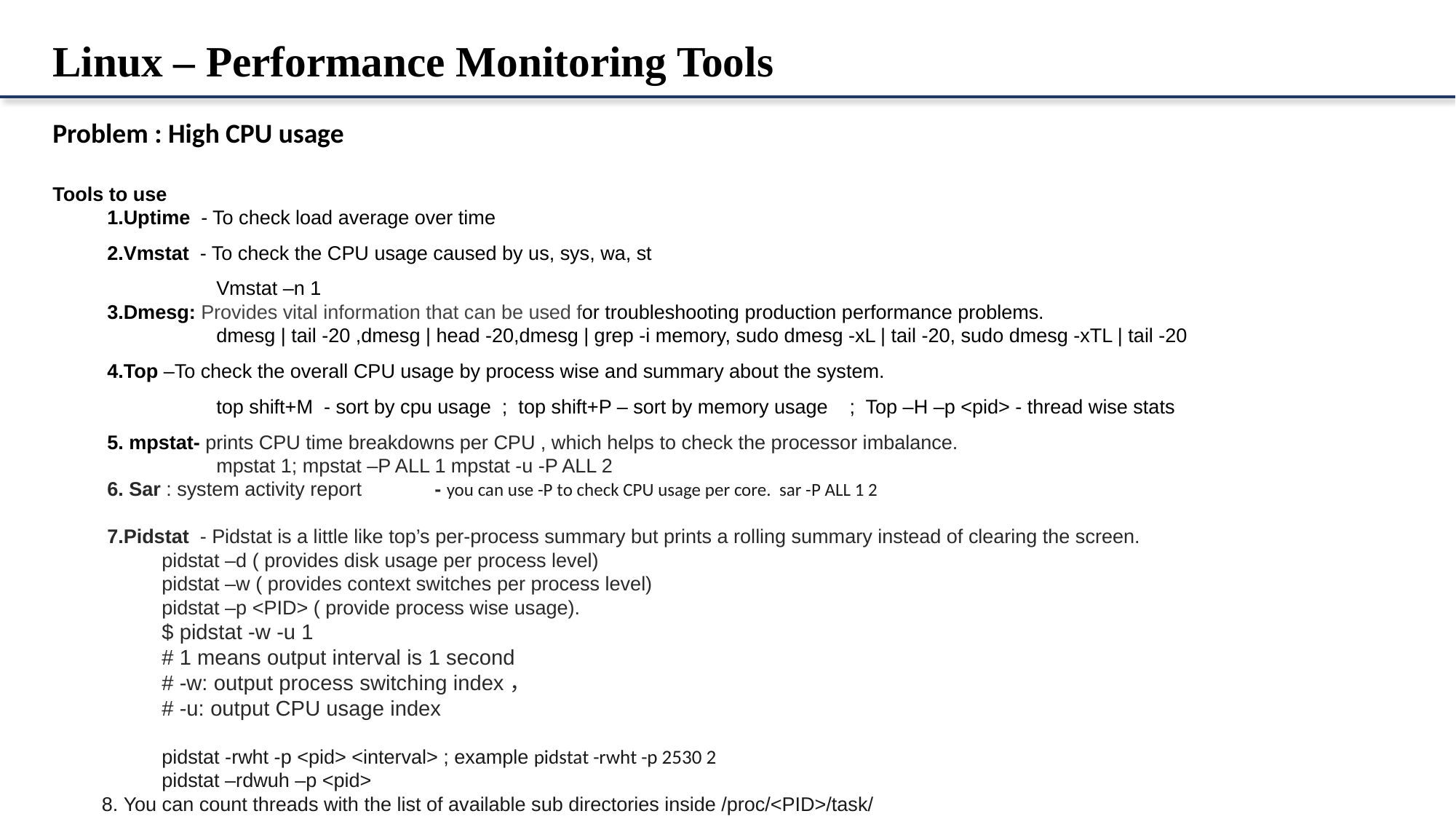

Linux – Performance Monitoring Tools
Problem : High CPU usage

Tools to use
1.Uptime  - To check load average over time
2.Vmstat  - To check the CPU usage caused by us, sys, wa, st
	Vmstat –n 1
3.Dmesg: Provides vital information that can be used for troubleshooting production performance problems.
	dmesg | tail -20 ,dmesg | head -20,dmesg | grep -i memory, sudo dmesg -xL | tail -20, sudo dmesg -xTL | tail -20
4.Top –To check the overall CPU usage by process wise and summary about the system.
	top shift+M  - sort by cpu usage  ;  top shift+P – sort by memory usage    ;  Top –H –p <pid> - thread wise stats
5. mpstat- prints CPU time breakdowns per CPU , which helps to check the processor imbalance.
	mpstat 1; mpstat –P ALL 1 mpstat -u -P ALL 2
6. Sar : system activity report	- you can use -P to check CPU usage per core.  sar -P ALL 1 2

7.Pidstat  - Pidstat is a little like top’s per-process summary but prints a rolling summary instead of clearing the screen.
pidstat –d ( provides disk usage per process level)
pidstat –w ( provides context switches per process level)
pidstat –p <PID> ( provide process wise usage).
$ pidstat -w -u 1
# 1 means output interval is 1 second # -w: output process switching index， # -u: output CPU usage index

pidstat -rwht -p <pid> <interval> ; example pidstat -rwht -p 2530 2
pidstat –rdwuh –p <pid>
         8. You can count threads with the list of available sub directories inside /proc/<PID>/task/
	cat /proc/<pid>/task
	cat /proc/$(pgrep java)/status | grep -i Threads
        9.cputool — CPUTool is a utility which manages CPU usage and system load
	cputool --cpu-limit 50 -p 8275